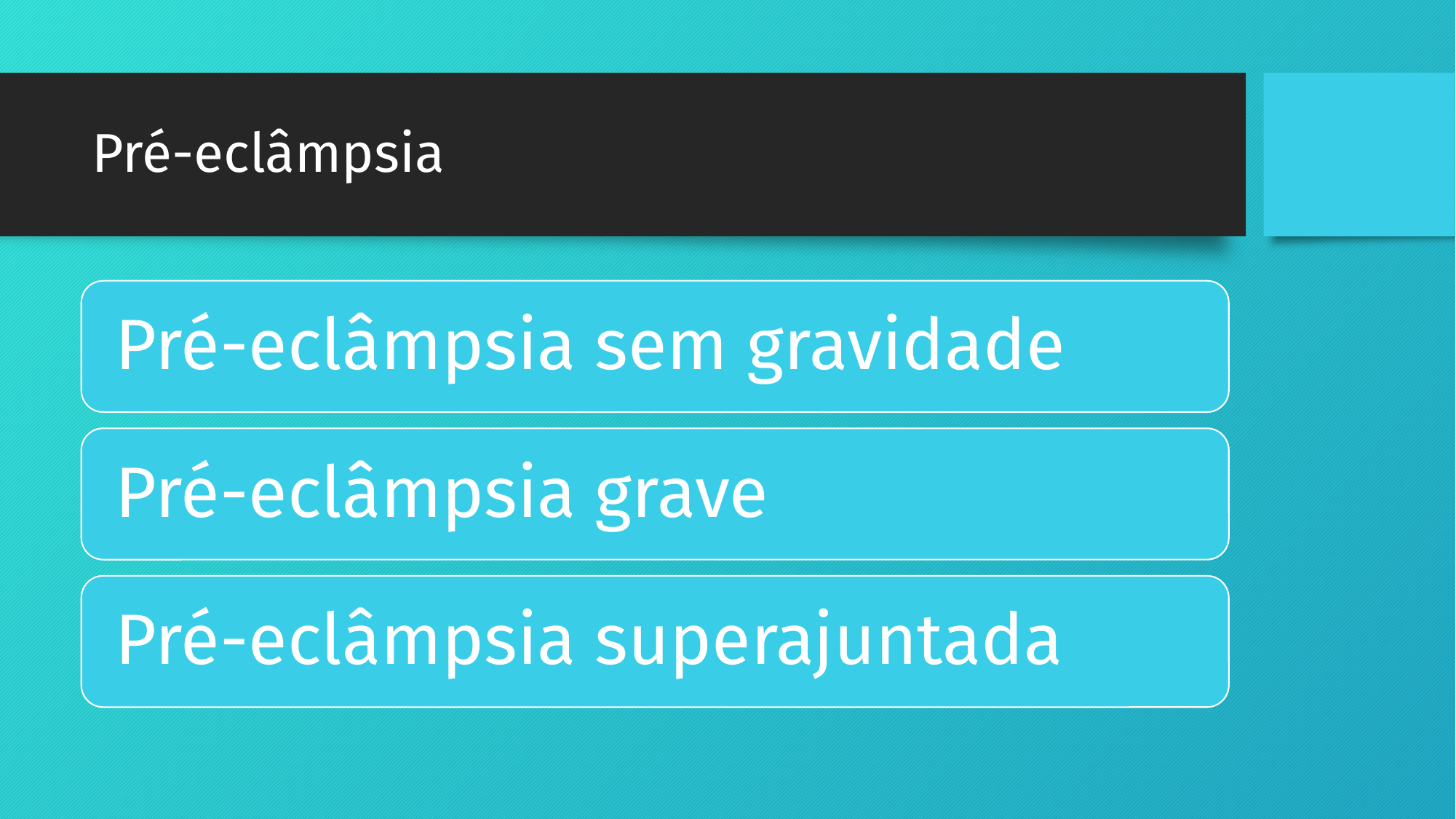

# Pré-eclâmpsia
Pré-eclâmpsia sem gravidade
Pré-eclâmpsia grave
Pré-eclâmpsia superajuntada